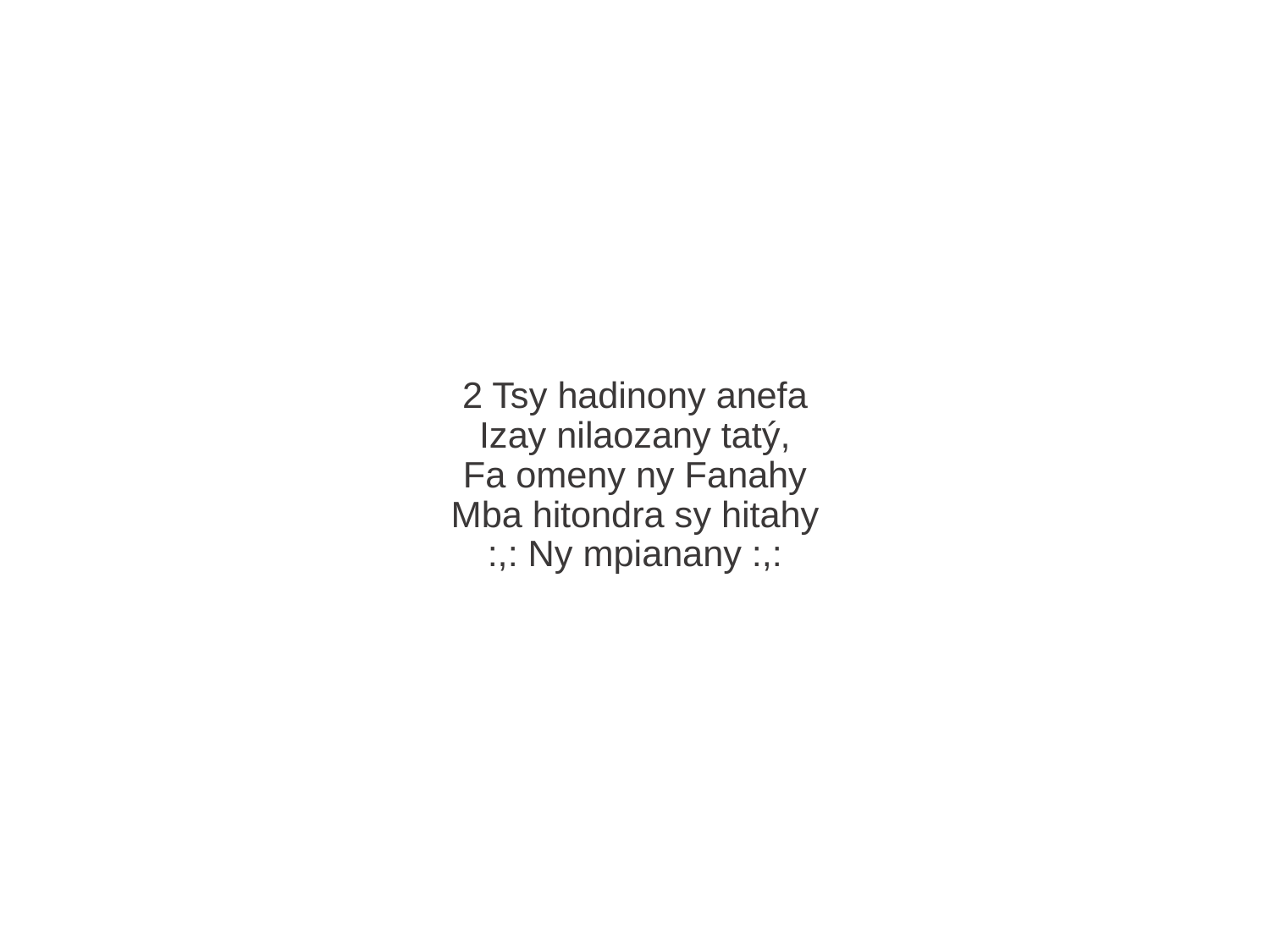

2 Tsy hadinony anefa
Izay nilaozany tatý,
Fa omeny ny Fanahy
Mba hitondra sy hitahy
:,: Ny mpianany :,: